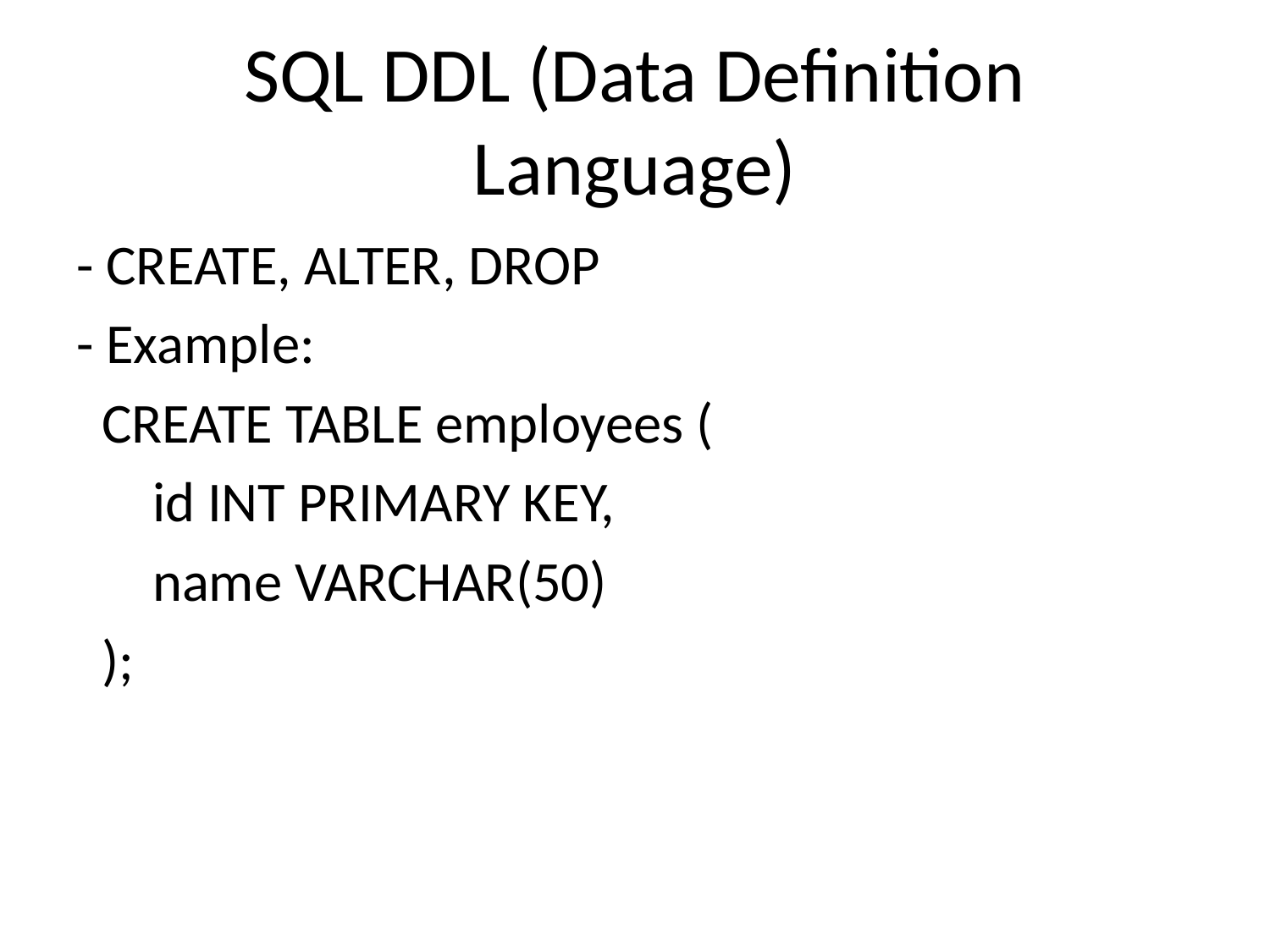

# SQL DDL (Data Definition Language)
- CREATE, ALTER, DROP
- Example:
  CREATE TABLE employees (
      id INT PRIMARY KEY,
      name VARCHAR(50)
  );